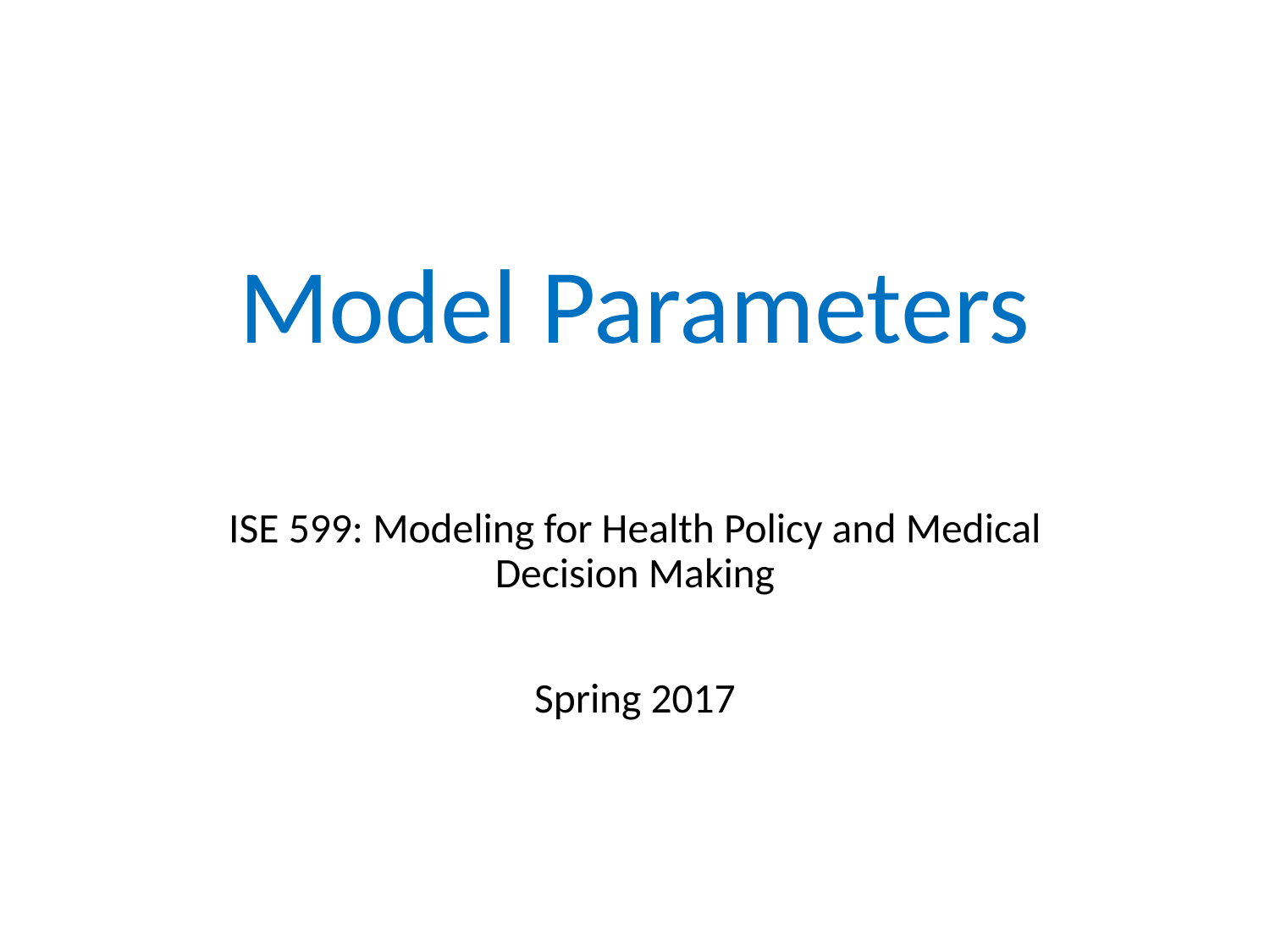

# Model Parameters
ISE 599: Modeling for Health Policy and Medical Decision Making

Spring 2017